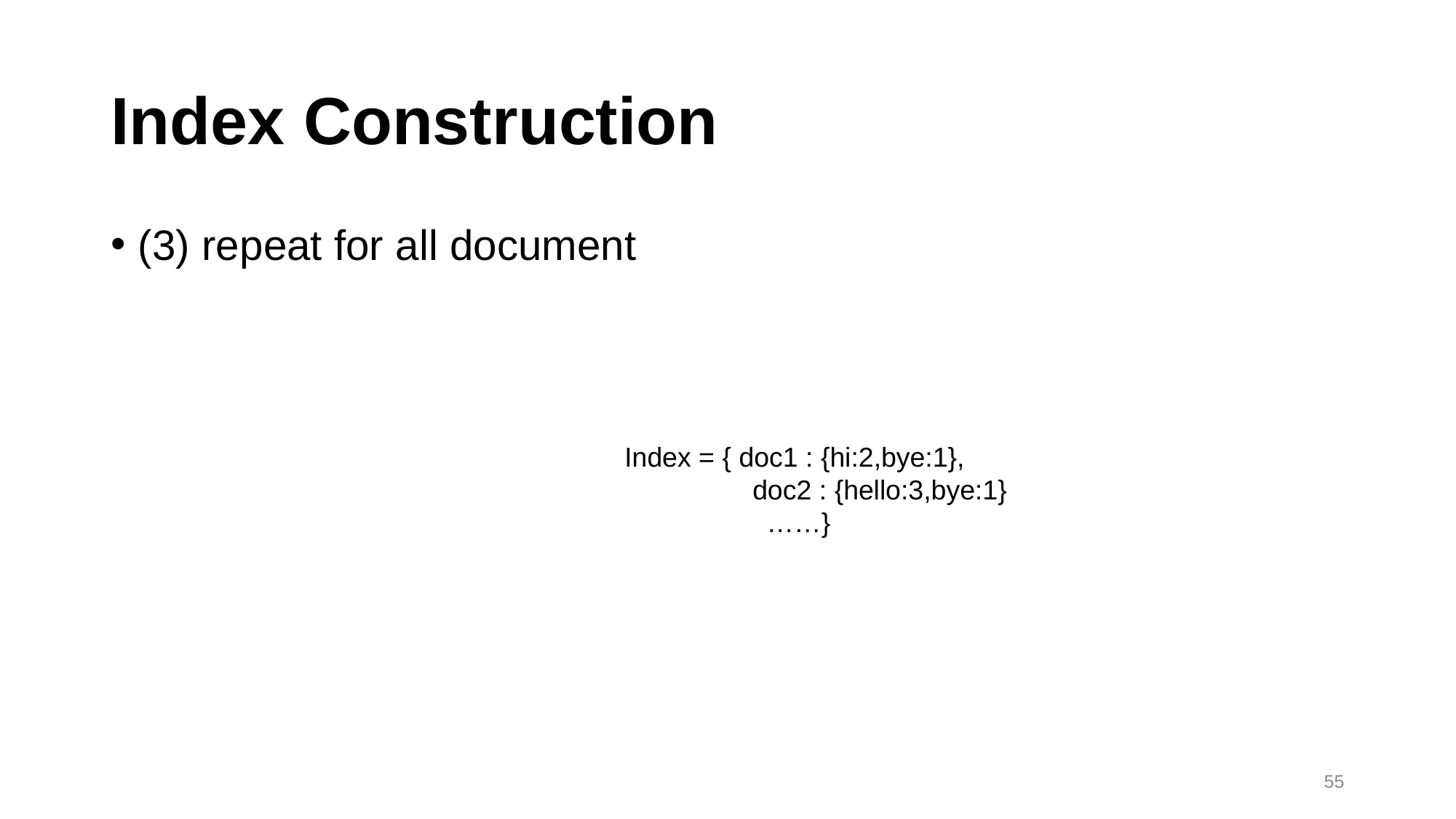

# Index Construction
(3) repeat for all document

Index = { doc1 : {hi:2,bye:1},
	        doc2 : {hello:3,bye:1}
 ……}
55